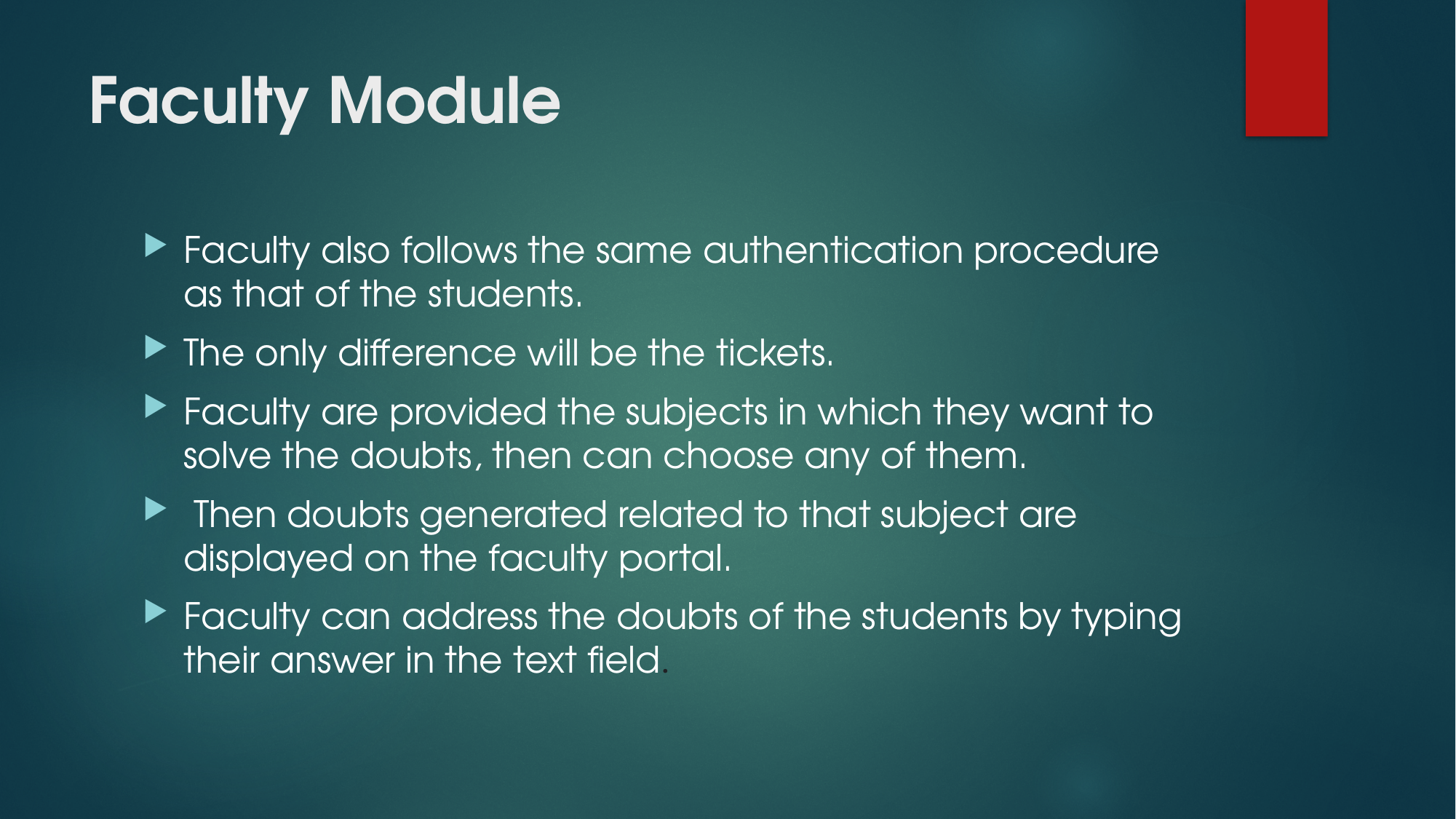

# Faculty Module
Faculty also follows the same authentication procedure as that of the students.
The only difference will be the tickets.
Faculty are provided the subjects in which they want to solve the doubts, then can choose any of them.
 Then doubts generated related to that subject are displayed on the faculty portal.
Faculty can address the doubts of the students by typing their answer in the text field.